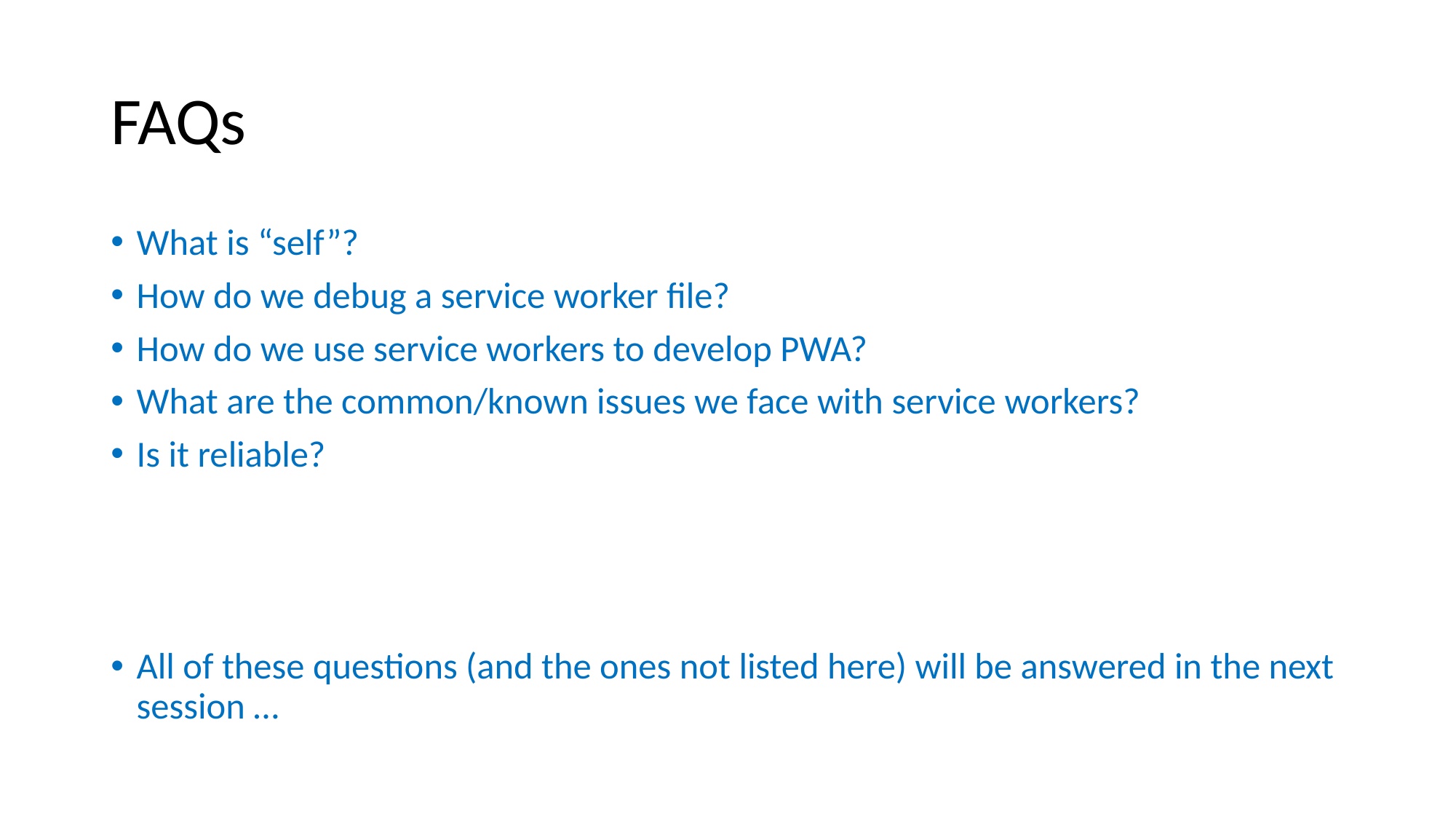

# FAQs
What is “self”?
How do we debug a service worker file?
How do we use service workers to develop PWA?
What are the common/known issues we face with service workers?
Is it reliable?
All of these questions (and the ones not listed here) will be answered in the next session …